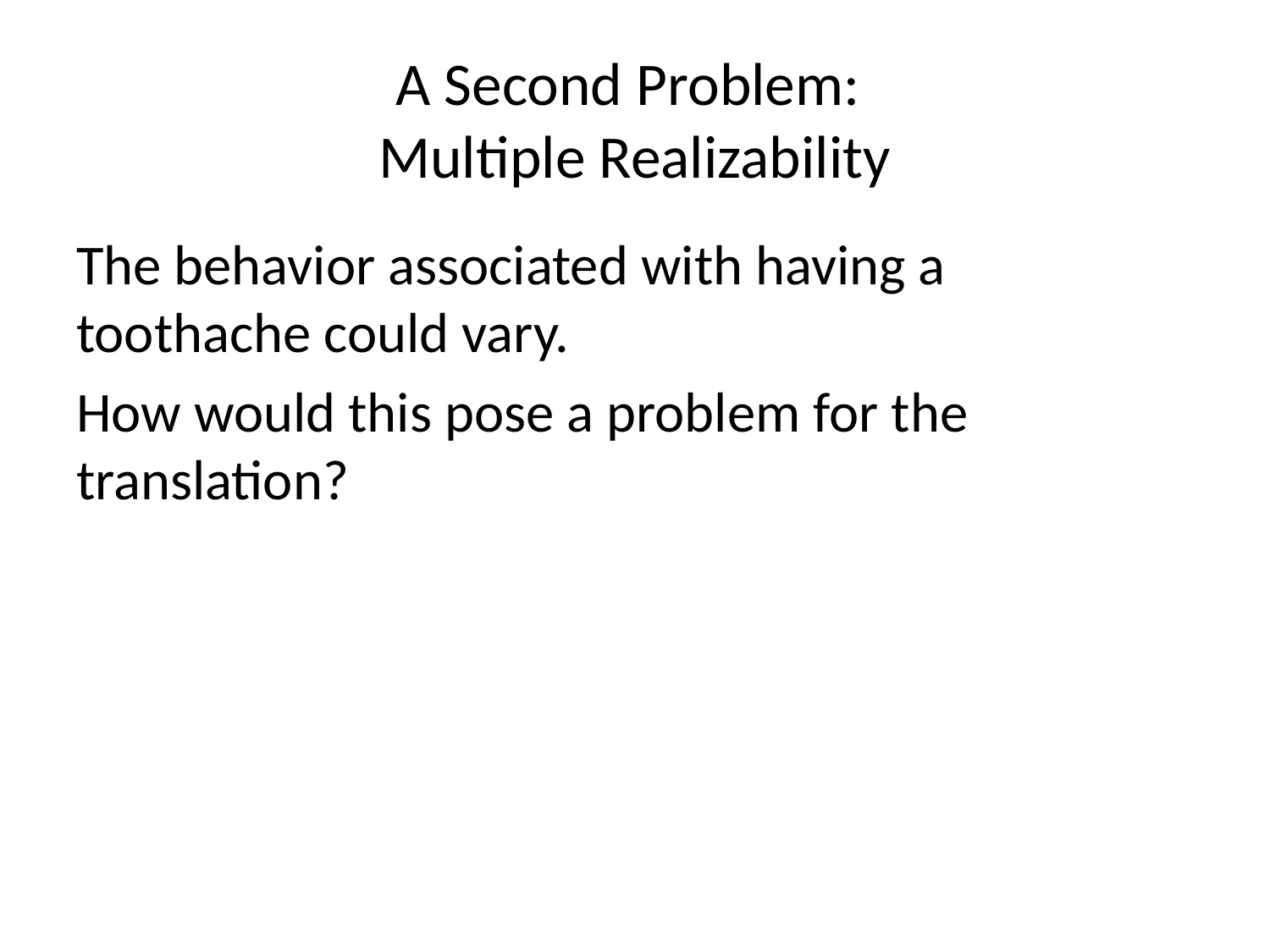

# A Second Problem: Multiple Realizability
The behavior associated with having a toothache could vary.
How would this pose a problem for the translation?